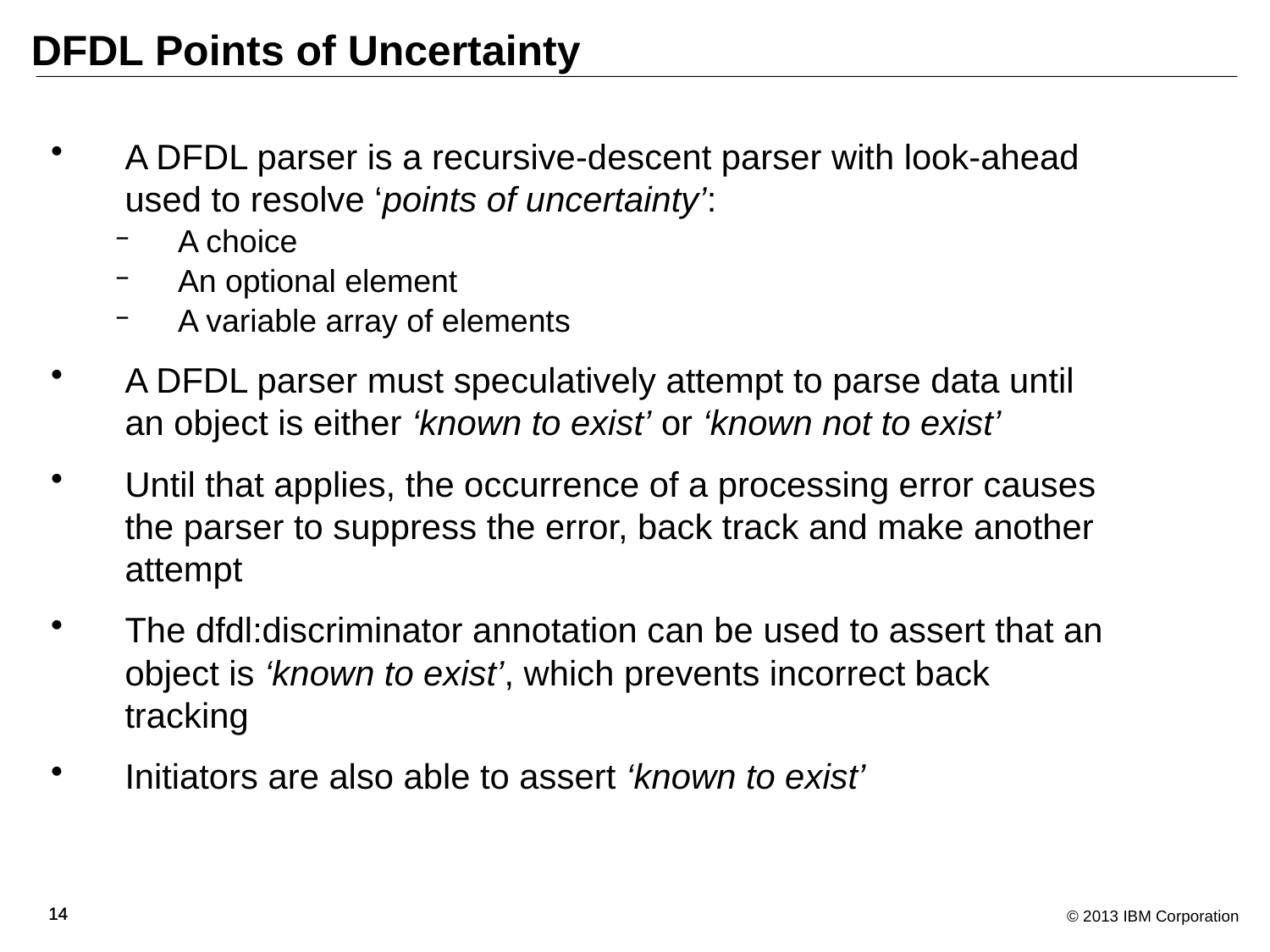

# DFDL Points of Uncertainty
A DFDL parser is a recursive-descent parser with look-ahead used to resolve ‘points of uncertainty’:
A choice
An optional element
A variable array of elements
A DFDL parser must speculatively attempt to parse data until an object is either ‘known to exist’ or ‘known not to exist’
Until that applies, the occurrence of a processing error causes the parser to suppress the error, back track and make another attempt
The dfdl:discriminator annotation can be used to assert that an object is ‘known to exist’, which prevents incorrect back tracking
Initiators are also able to assert ‘known to exist’